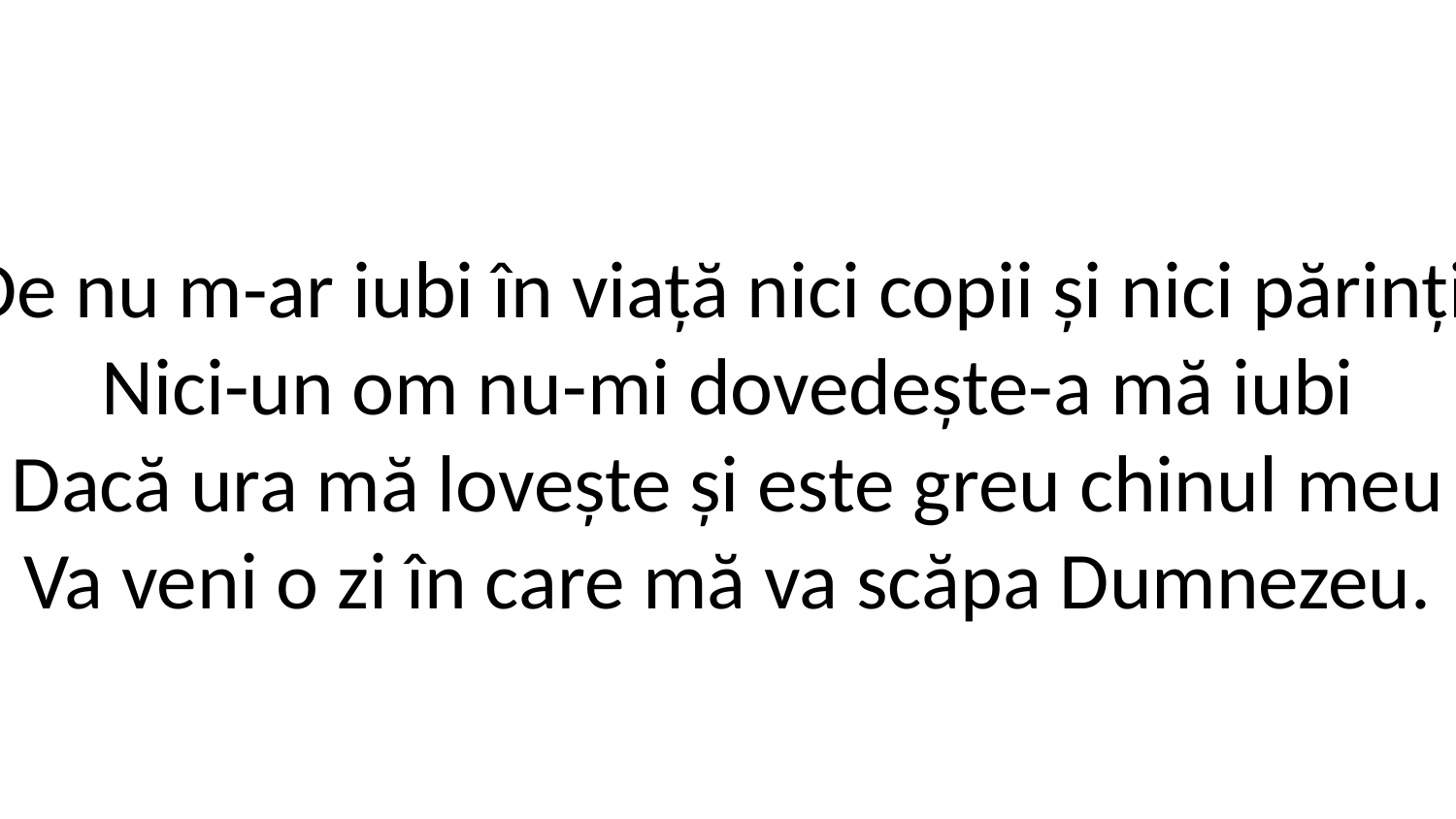

De nu m-ar iubi în viață nici copii și nici părinți,
Nici-un om nu-mi dovedește-a mă iubi
Dacă ura mă lovește și este greu chinul meu
Va veni o zi în care mă va scăpa Dumnezeu.